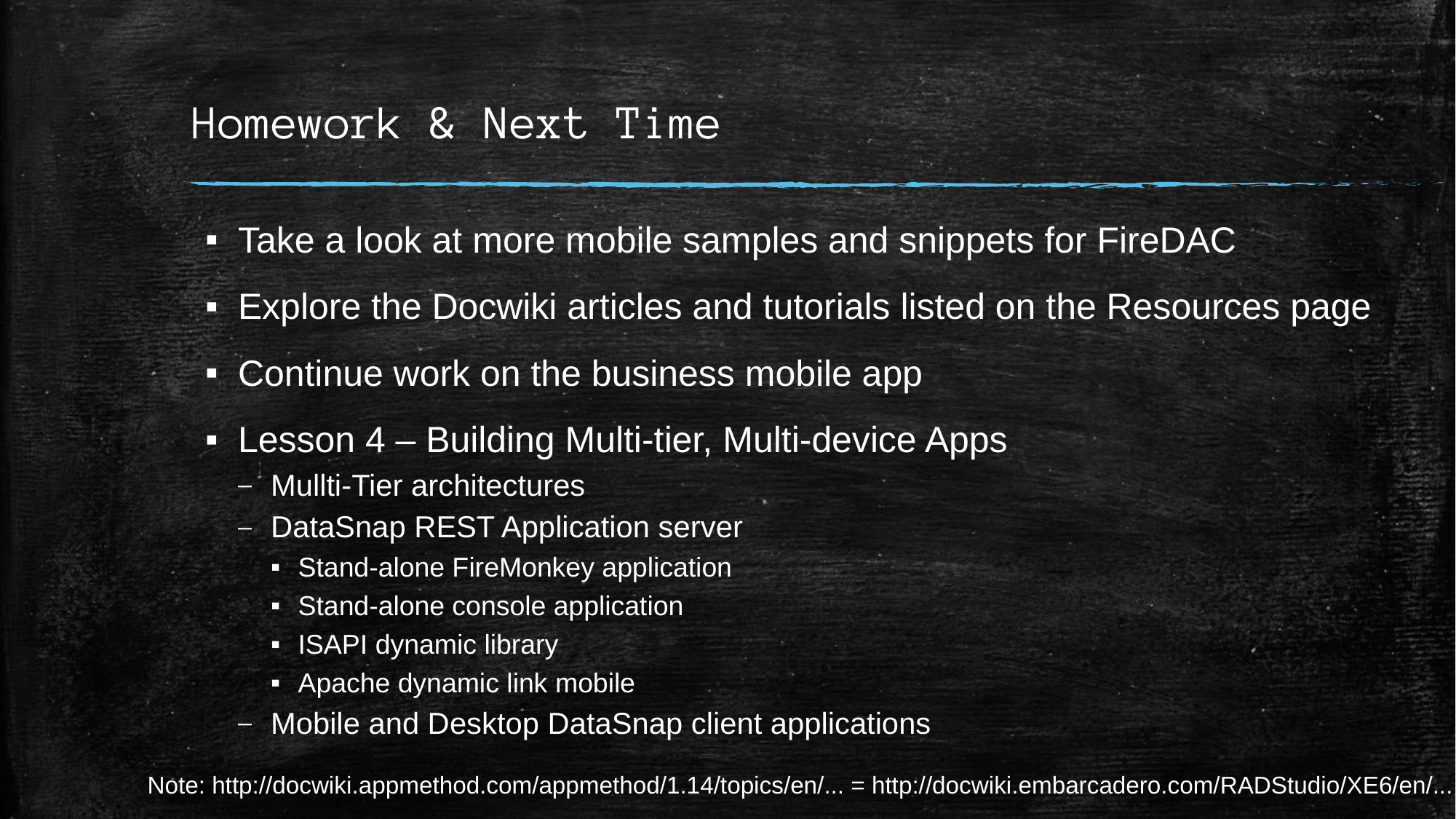

# Homework & Next Time
Take a look at more mobile samples and snippets for FireDAC
Explore the Docwiki articles and tutorials listed on the Resources page
Continue work on the business mobile app
Lesson 4 – Building Multi-tier, Multi-device Apps
Mullti-Tier architectures
DataSnap REST Application server
Stand-alone FireMonkey application
Stand-alone console application
ISAPI dynamic library
Apache dynamic link mobile
Mobile and Desktop DataSnap client applications

Note: http://docwiki.appmethod.com/appmethod/1.14/topics/en/... = http://docwiki.embarcadero.com/RADStudio/XE6/en/...